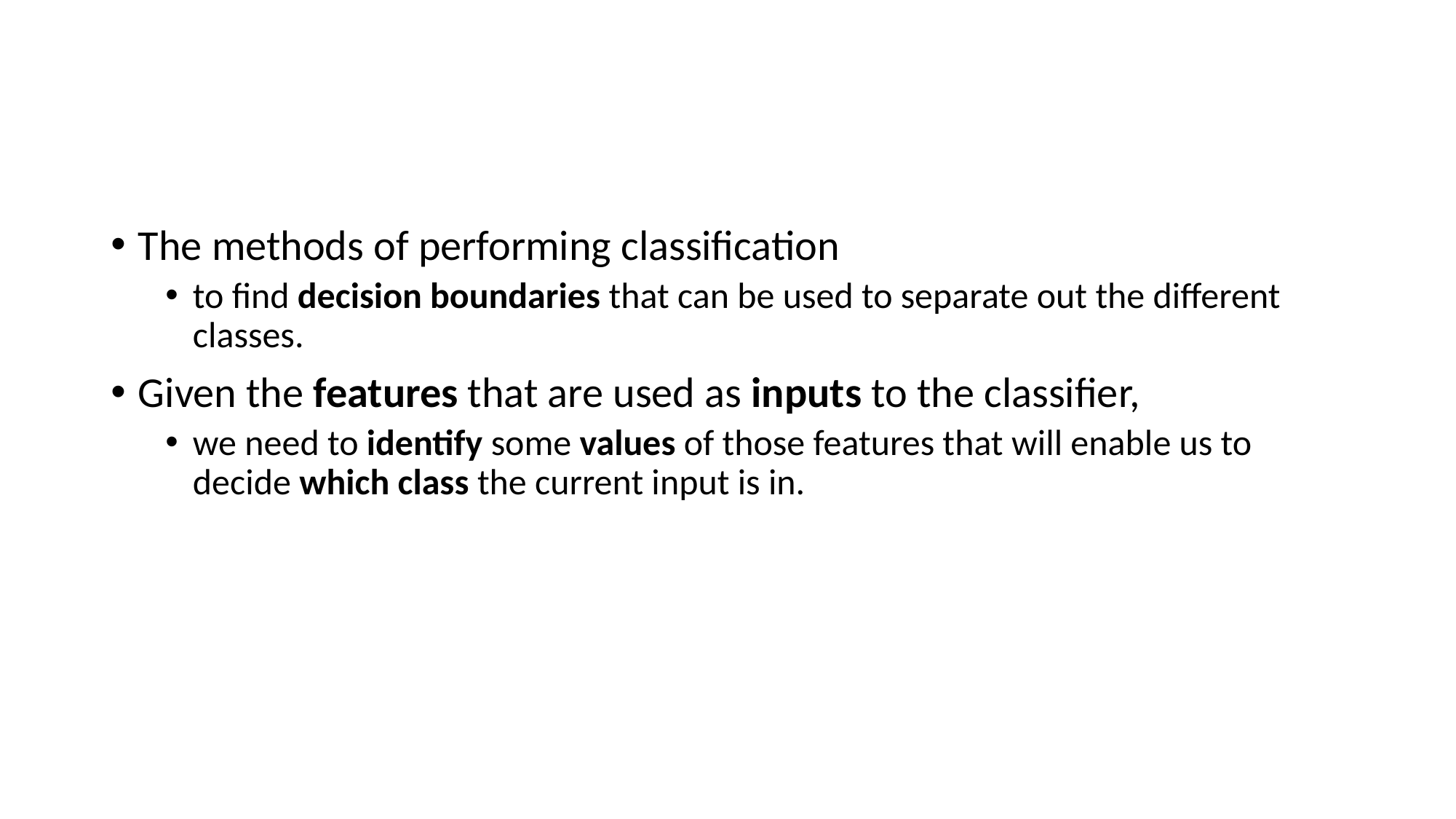

#
The methods of performing classification
to find decision boundaries that can be used to separate out the different classes.
Given the features that are used as inputs to the classifier,
we need to identify some values of those features that will enable us to decide which class the current input is in.